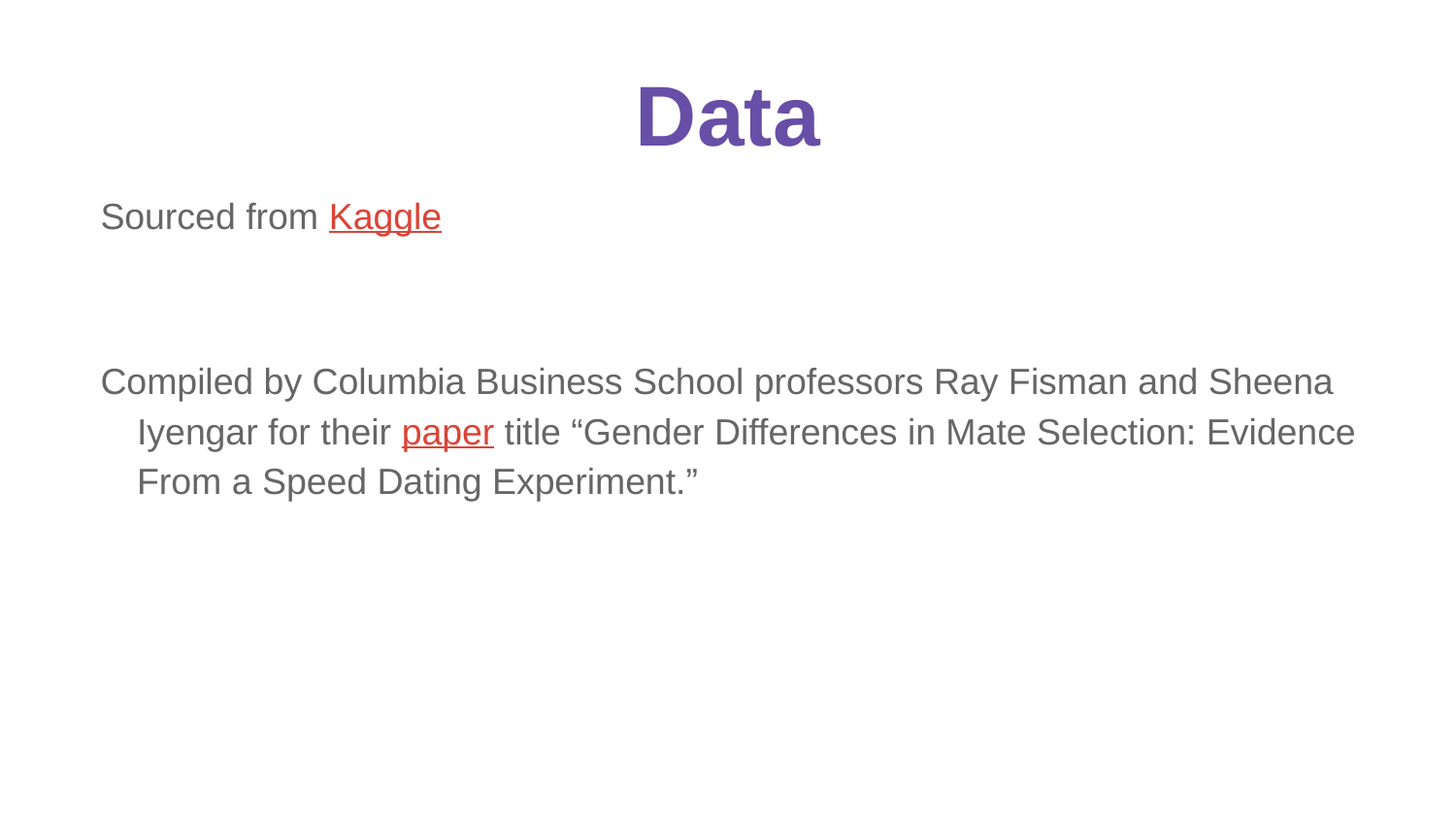

# Data

Sourced from Kaggle

Compiled by Columbia Business School professors Ray Fisman and Sheena Iyengar for their paper title “Gender Differences in Mate Selection: Evidence From a Speed Dating Experiment.”